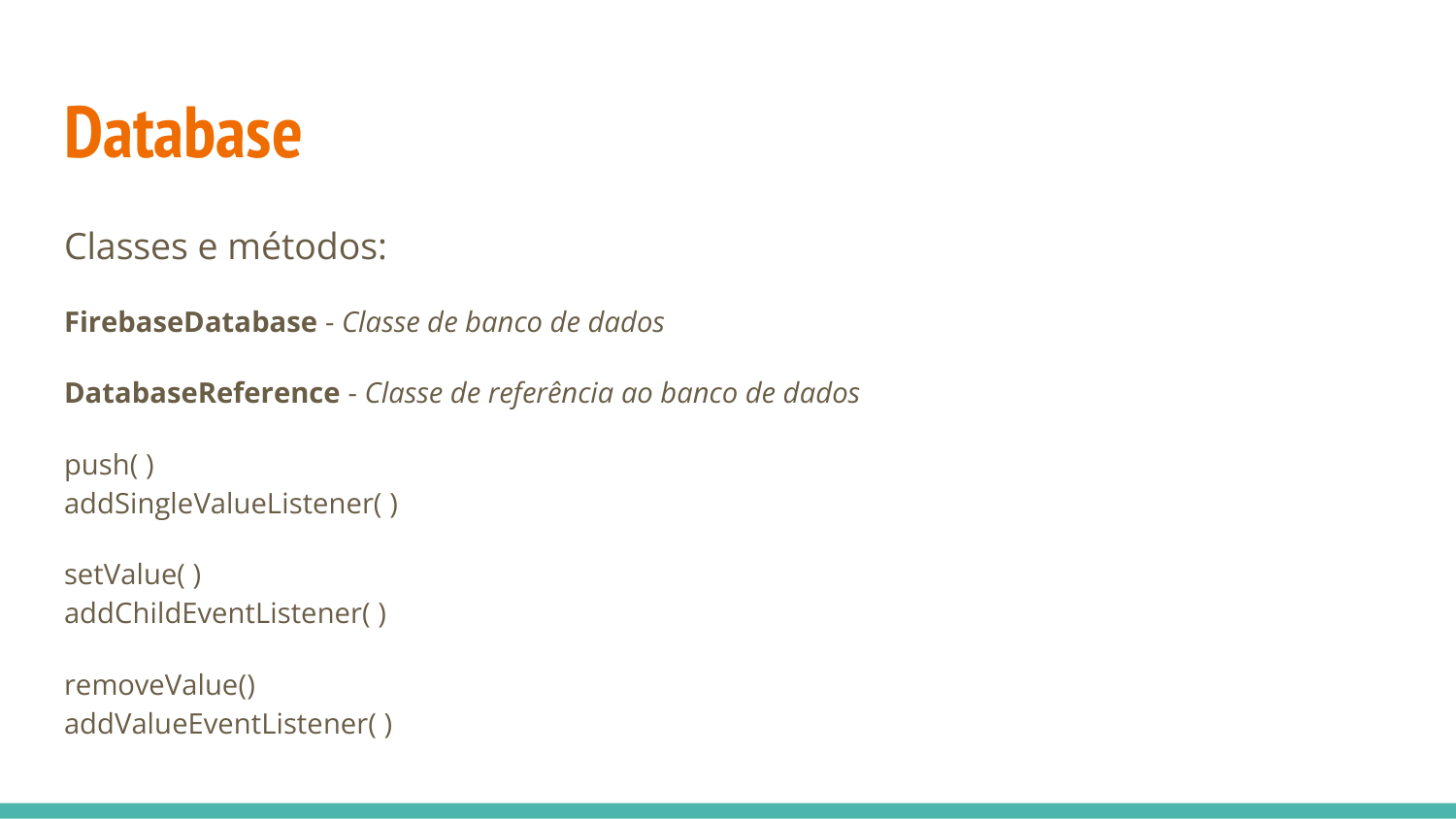

# Database
Classes e métodos:
FirebaseDatabase - Classe de banco de dados
DatabaseReference - Classe de referência ao banco de dados
push( )									addSingleValueListener( )
setValue( )									addChildEventListener( )
removeValue()								addValueEventListener( )